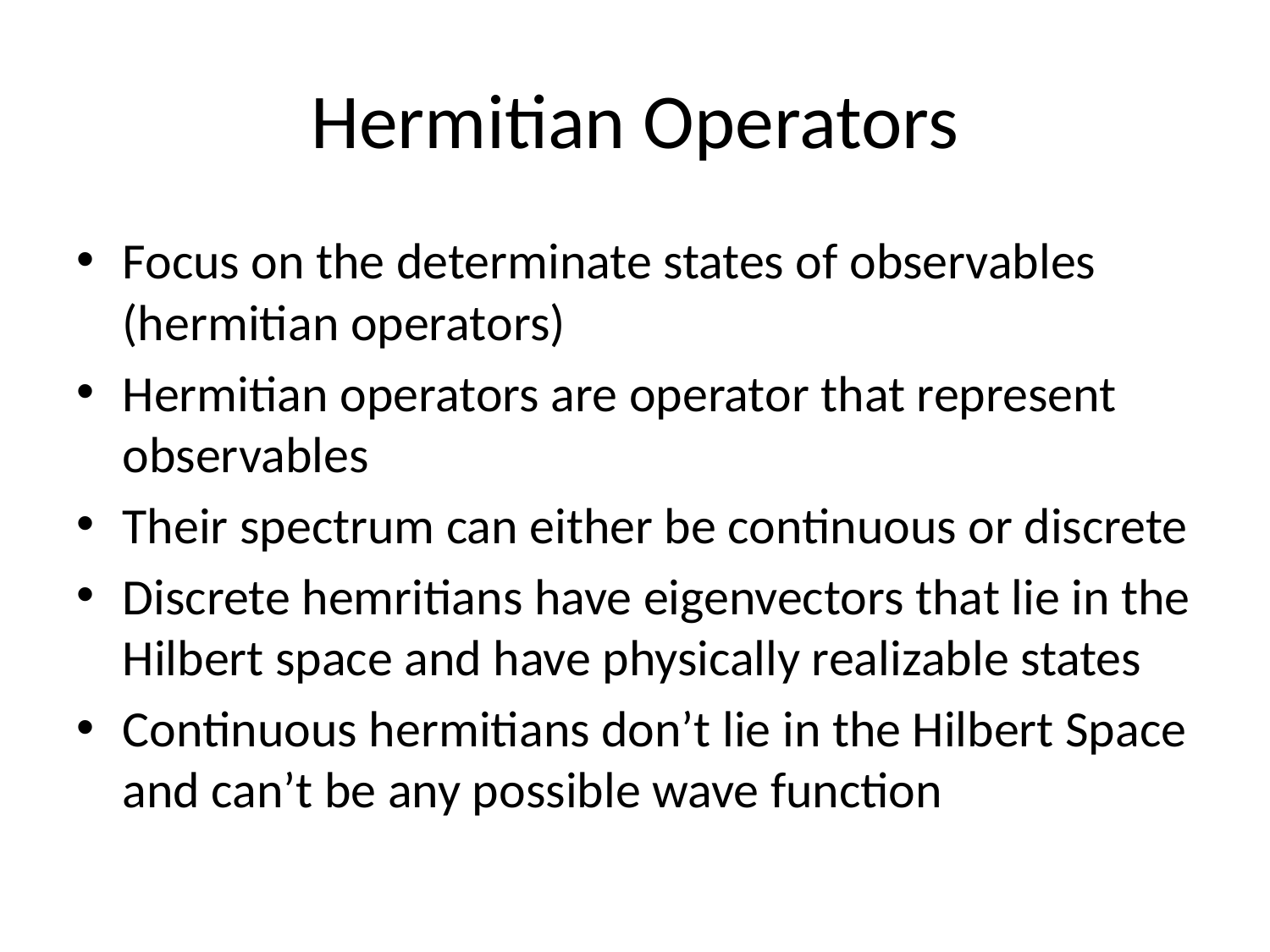

# Hermitian Operators
Focus on the determinate states of observables (hermitian operators)
Hermitian operators are operator that represent observables
Their spectrum can either be continuous or discrete
Discrete hemritians have eigenvectors that lie in the Hilbert space and have physically realizable states
Continuous hermitians don’t lie in the Hilbert Space and can’t be any possible wave function